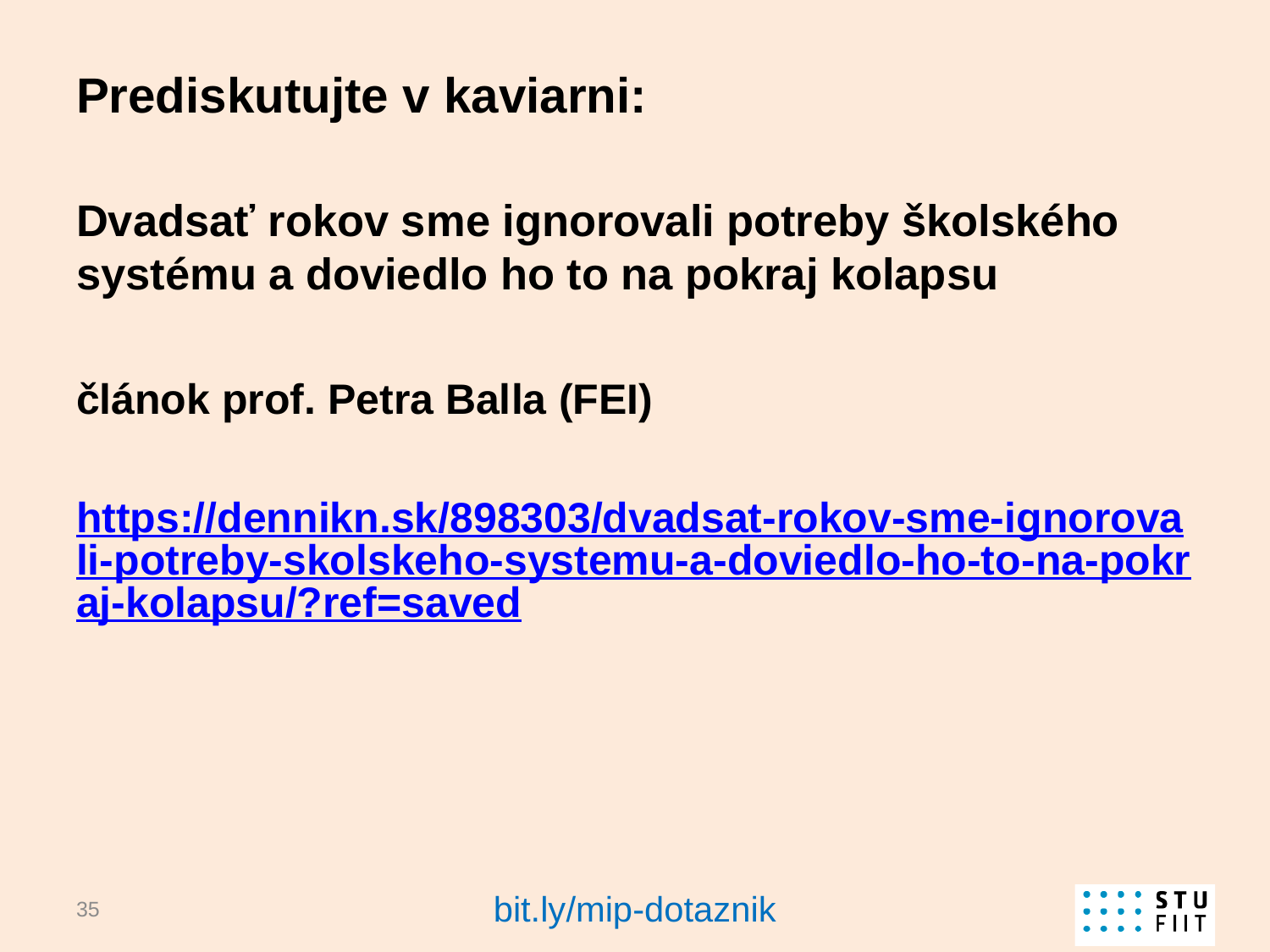

Prediskutujte v kaviarni:
# Dvadsať rokov sme ignorovali potreby školského systému a doviedlo ho to na pokraj kolapsu

článok prof. Petra Balla (FEI)

https://dennikn.sk/898303/dvadsat-rokov-sme-ignorovali-potreby-skolskeho-systemu-a-doviedlo-ho-to-na-pokraj-kolapsu/?ref=saved

bit.ly/mip-dotaznik
35